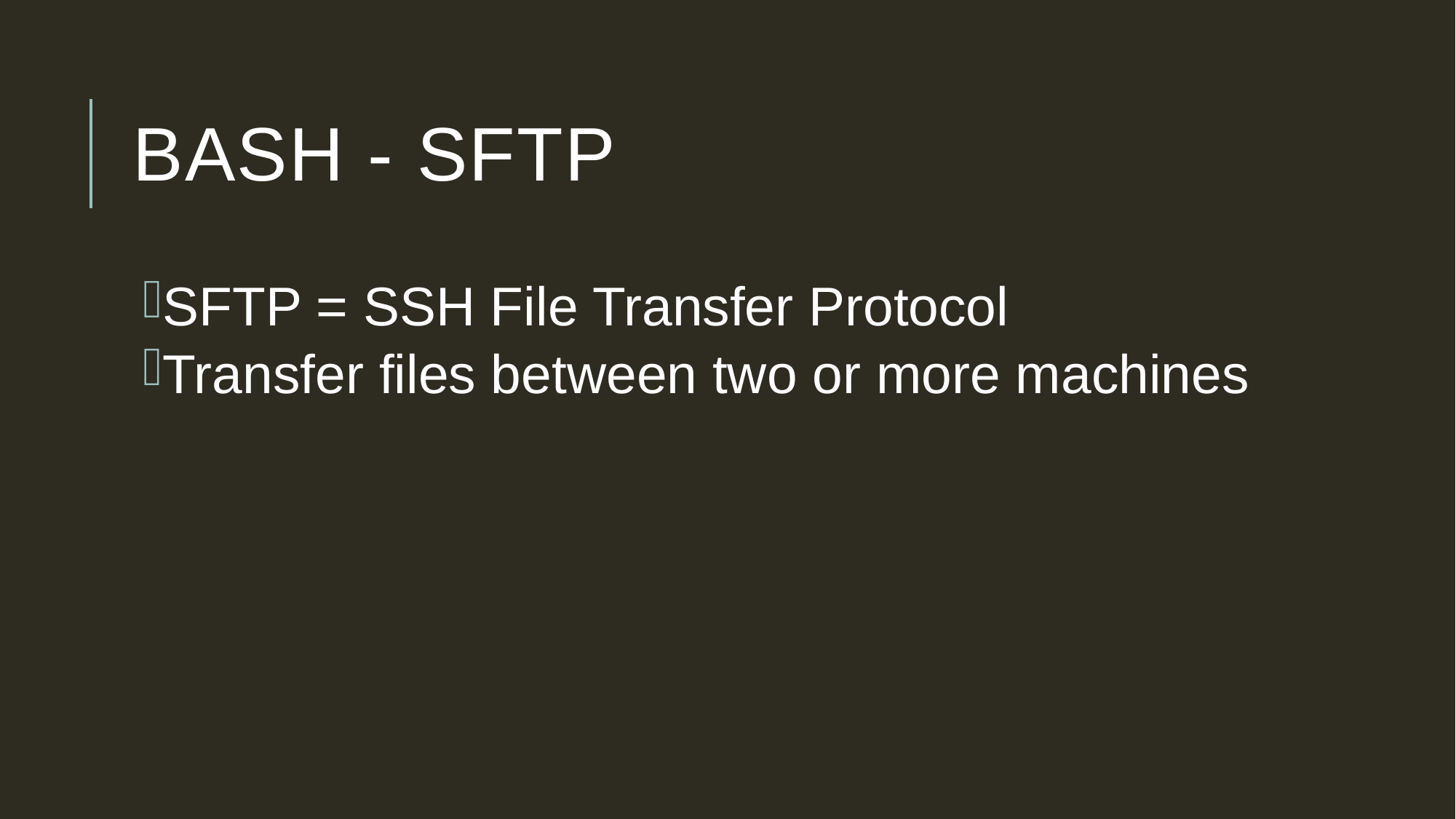

# Bash - SFTP
SFTP = SSH File Transfer Protocol
Transfer files between two or more machines